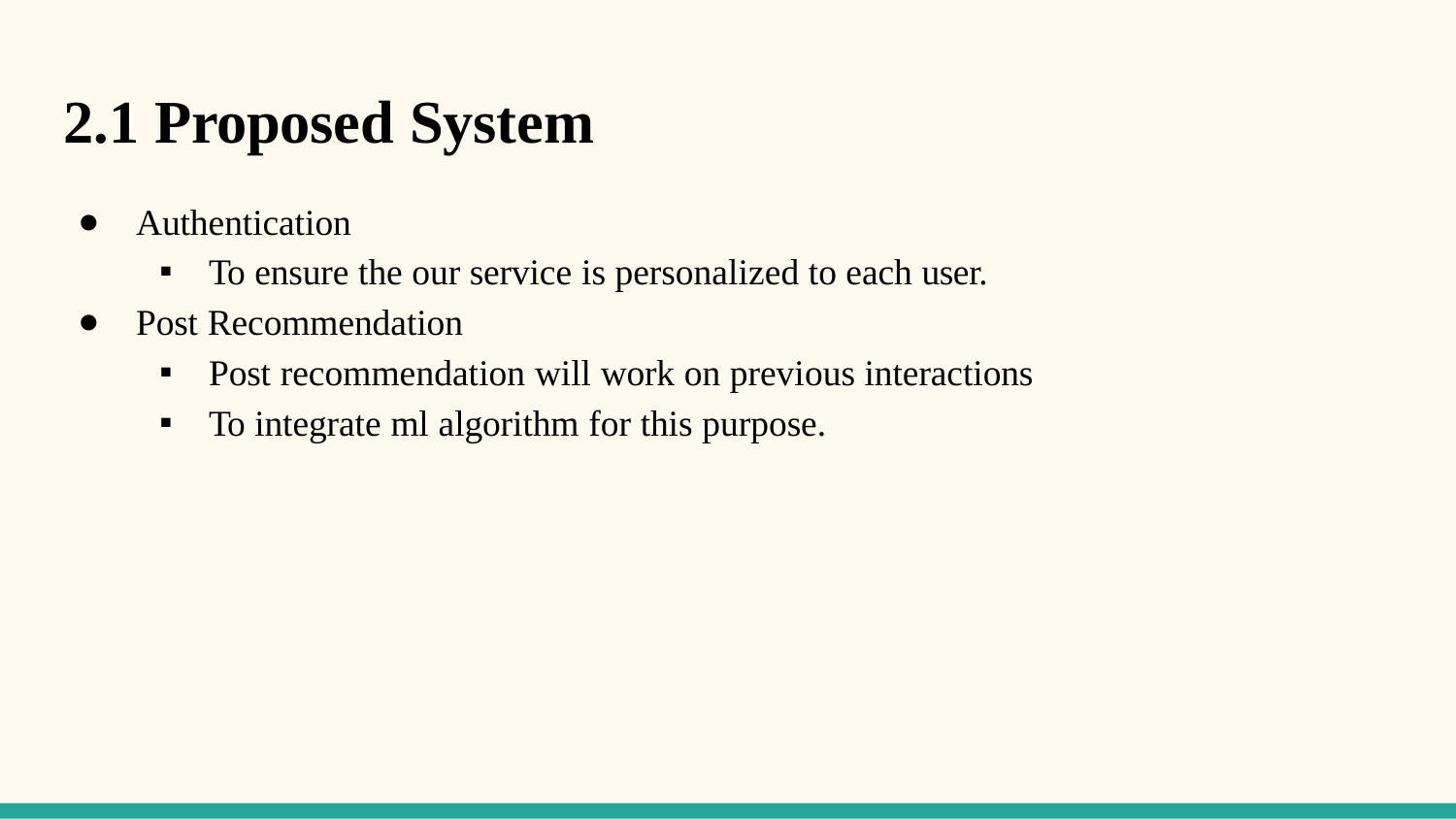

# 2.1 Proposed System
Authentication
To ensure the our service is personalized to each user.
Post Recommendation
Post recommendation will work on previous interactions
To integrate ml algorithm for this purpose.